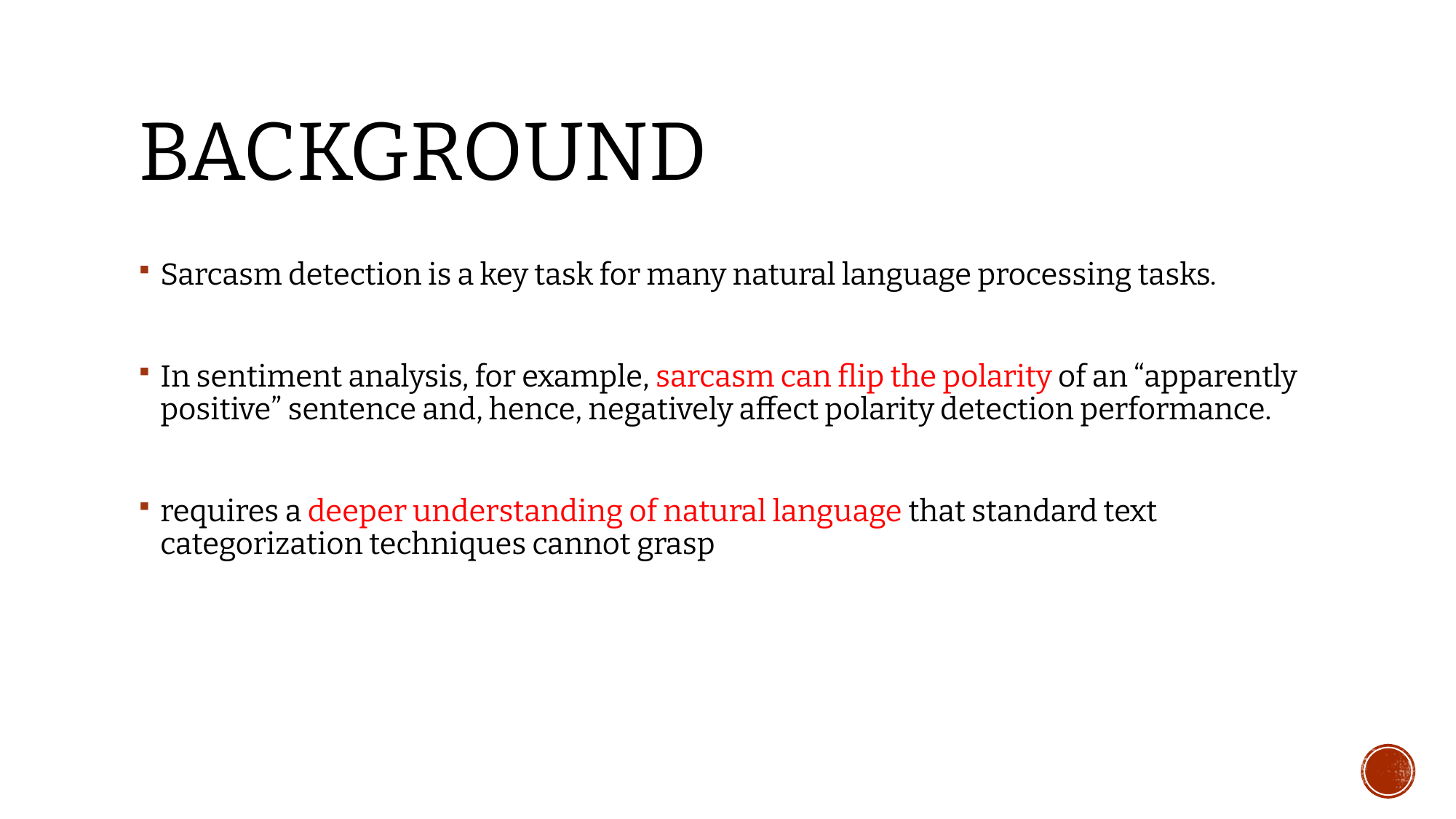

# Background
Sarcasm detection is a key task for many natural language processing tasks.

In sentiment analysis, for example, sarcasm can flip the polarity of an “apparently positive” sentence and, hence, negatively affect polarity detection performance.

requires a deeper understanding of natural language that standard text categorization techniques cannot grasp